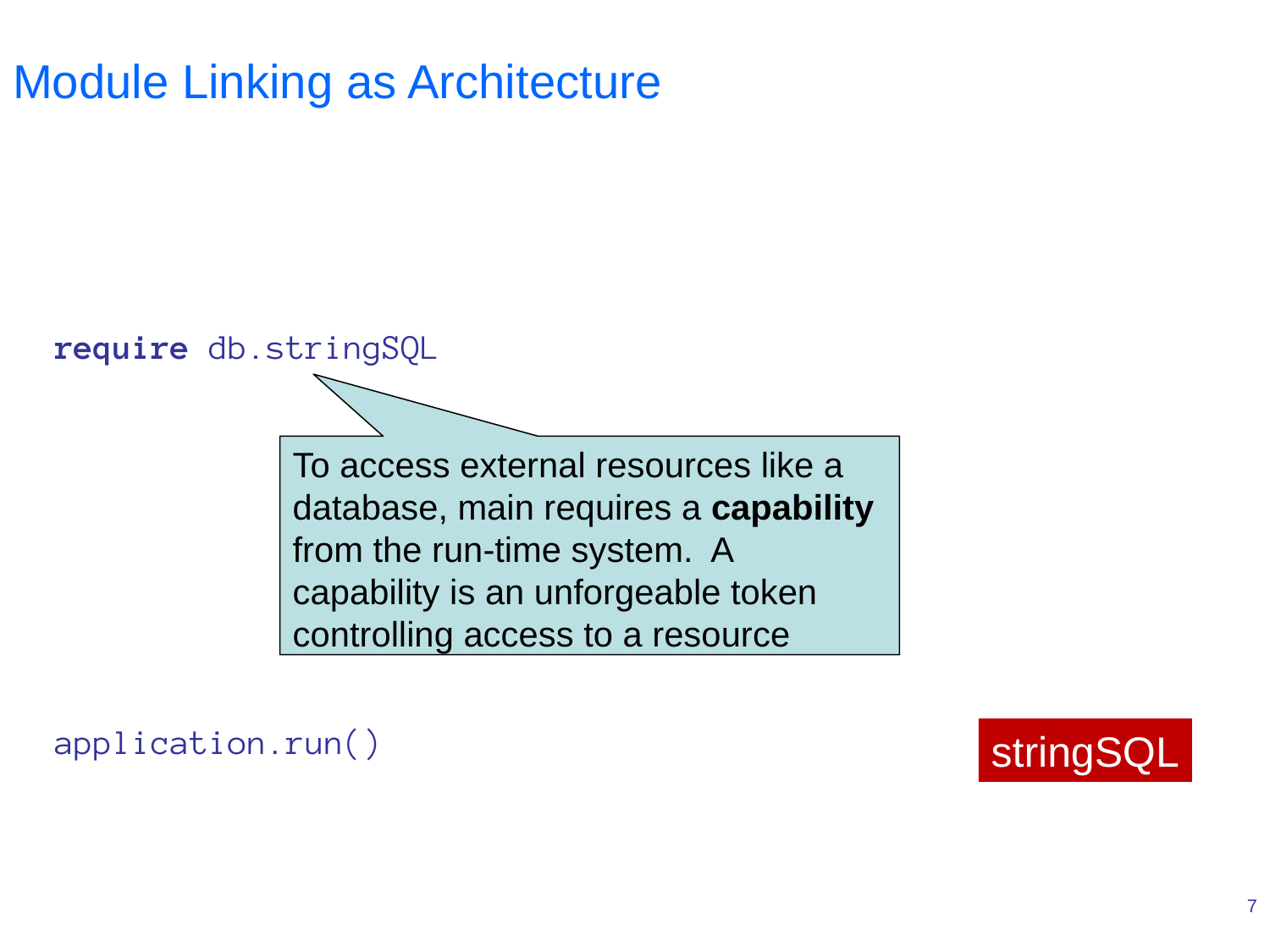

# Module Linking as Architecture
require db.stringSQL

application.run()
To access external resources like a database, main requires a capability from the run-time system.  A capability is an unforgeable token controlling access to a resource
stringSQL
7